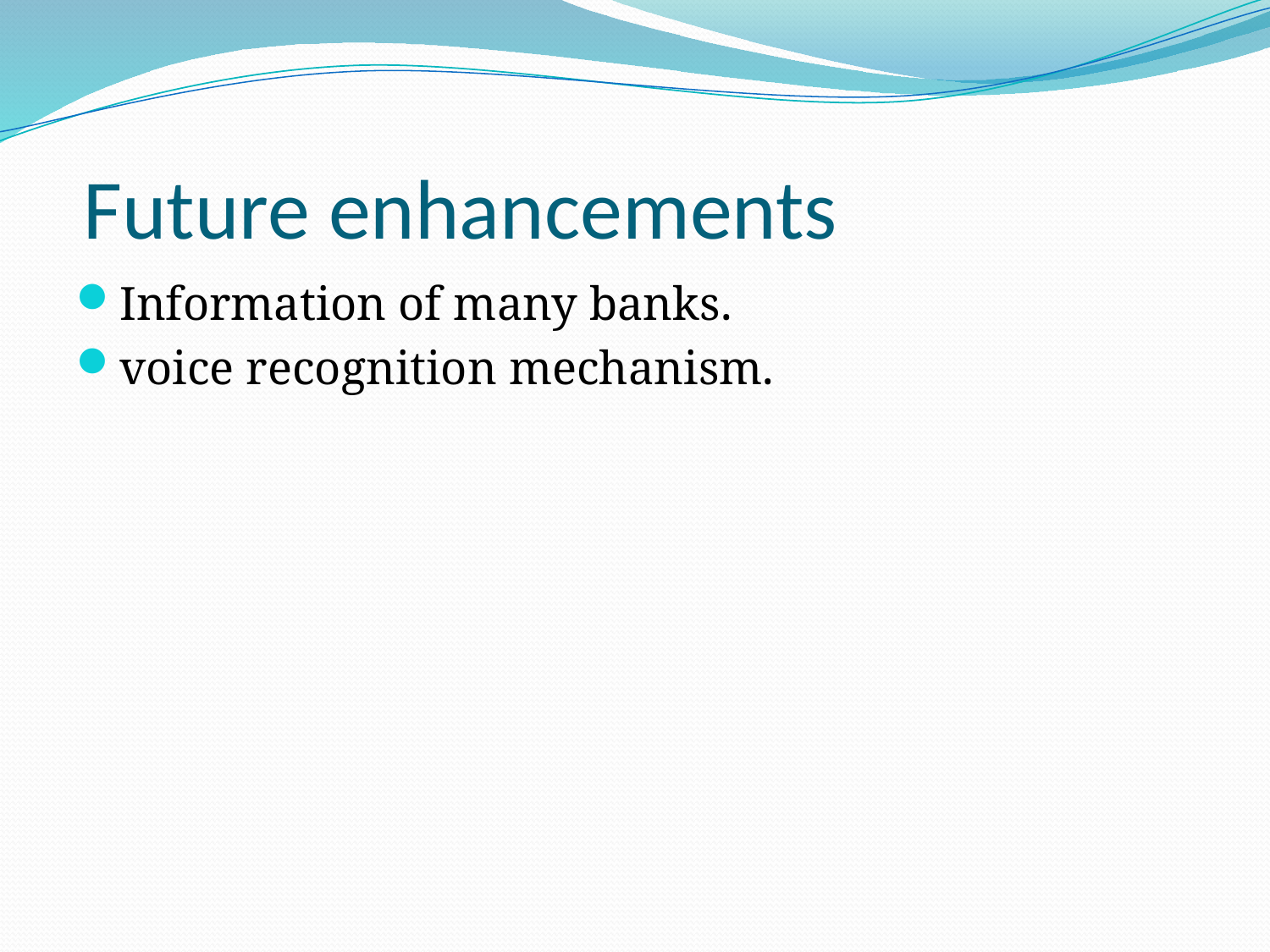

# Future enhancements
Information of many banks.
voice recognition mechanism.